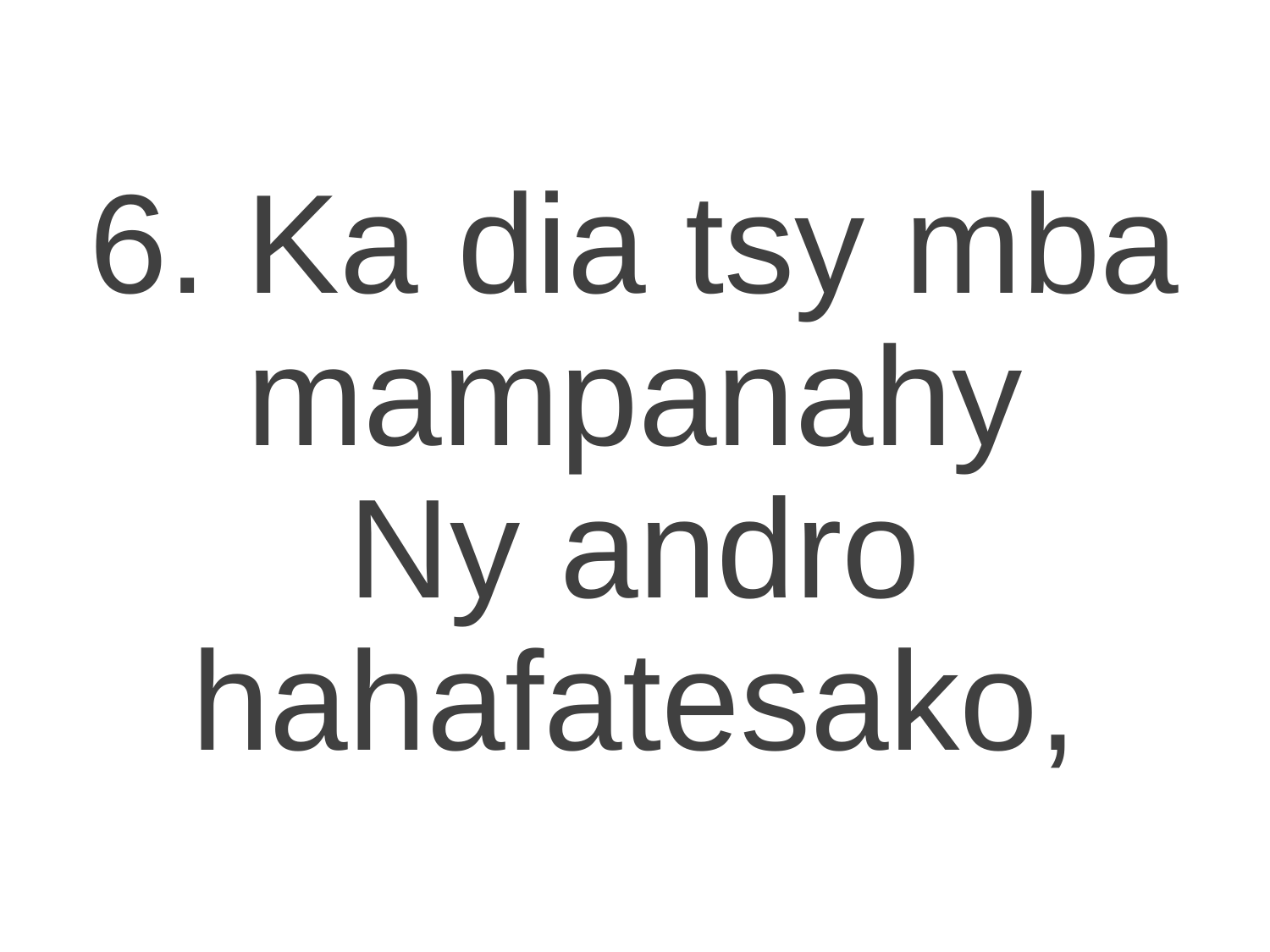

6. Ka dia tsy mba mampanahy
Ny andro hahafatesako,